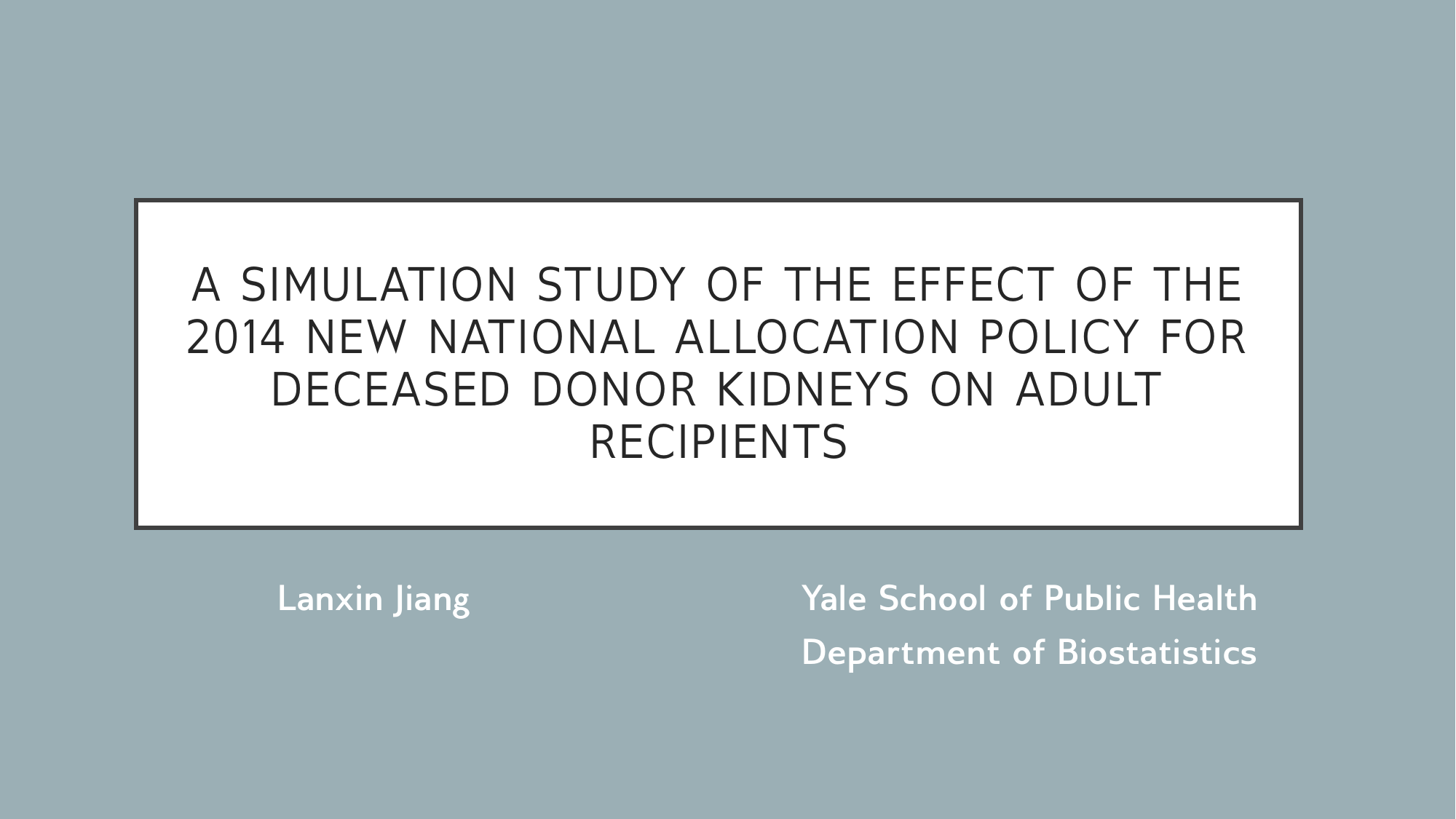

# A Simulation Study of the Effect of the 2014 New National Allocation Policy for Deceased Donor Kidneys on Adult Recipients
      Lanxin Jiang                            Yale School of Public Health
Department of Biostatistics